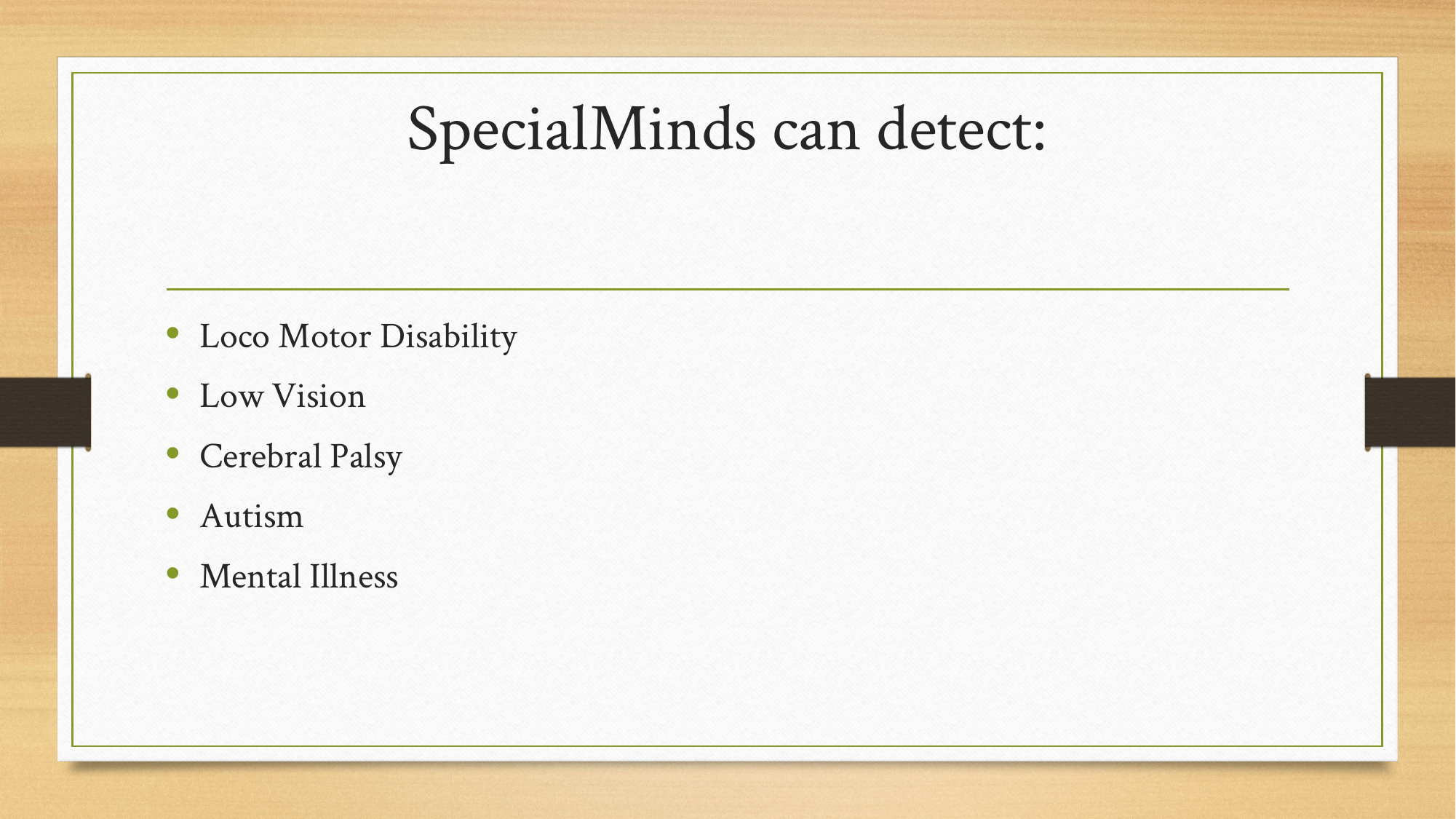

# SpecialMinds can detect:
Loco Motor Disability
Low Vision
Cerebral Palsy
Autism
Mental Illness